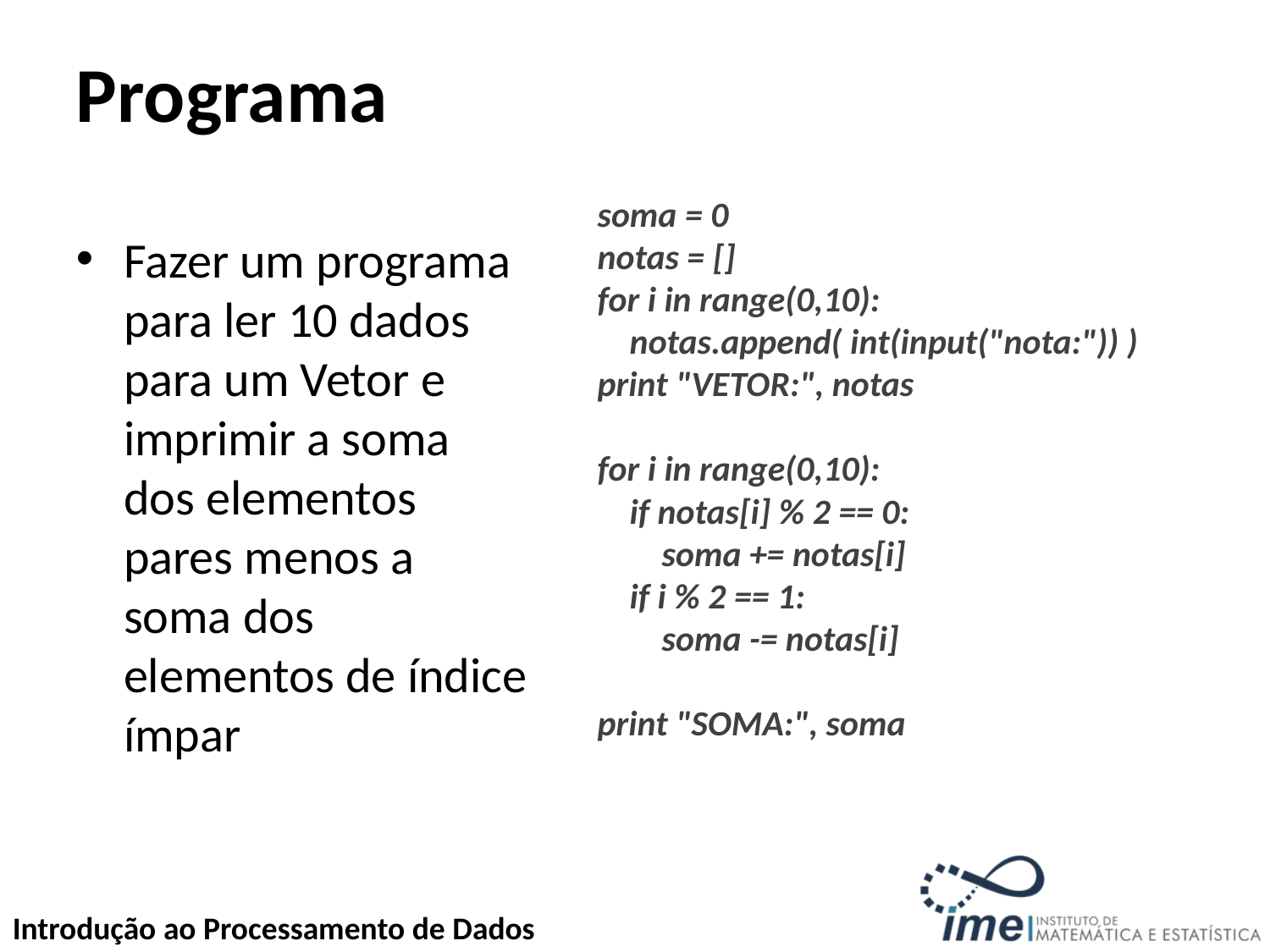

# Programa
soma = 0
notas = []
for i in range(0,10):
    notas.append( int(input("nota:")) )
print "VETOR:", notas

for i in range(0,10):
    if notas[i] % 2 == 0:
        soma += notas[i]
    if i % 2 == 1:
        soma -= notas[i]

print "SOMA:", soma

Fazer um programa para ler 10 dados para um Vetor e imprimir a soma dos elementos pares menos a soma dos elementos de índice ímpar